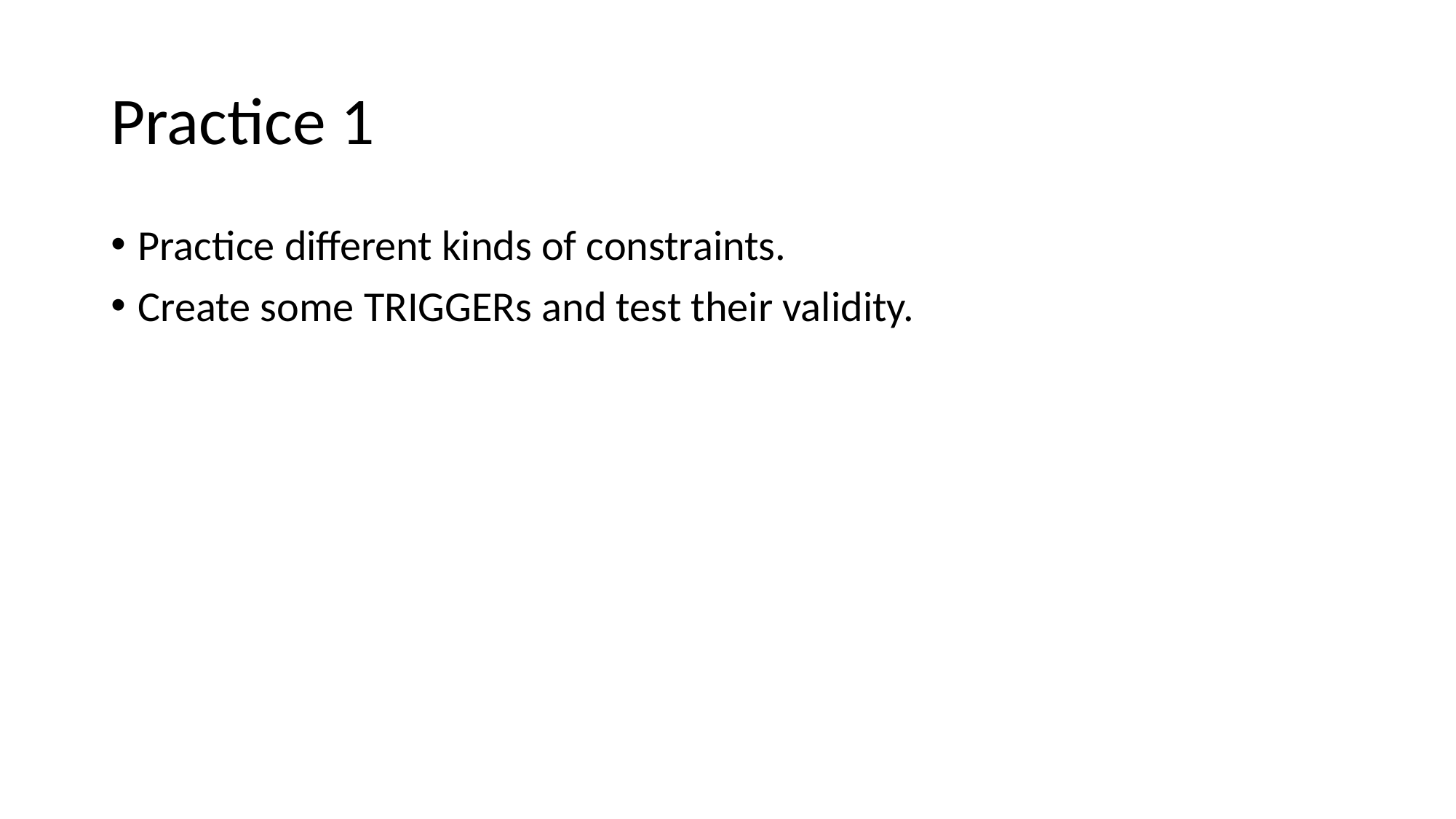

# Practice 1
Practice different kinds of constraints.
Create some TRIGGERs and test their validity.